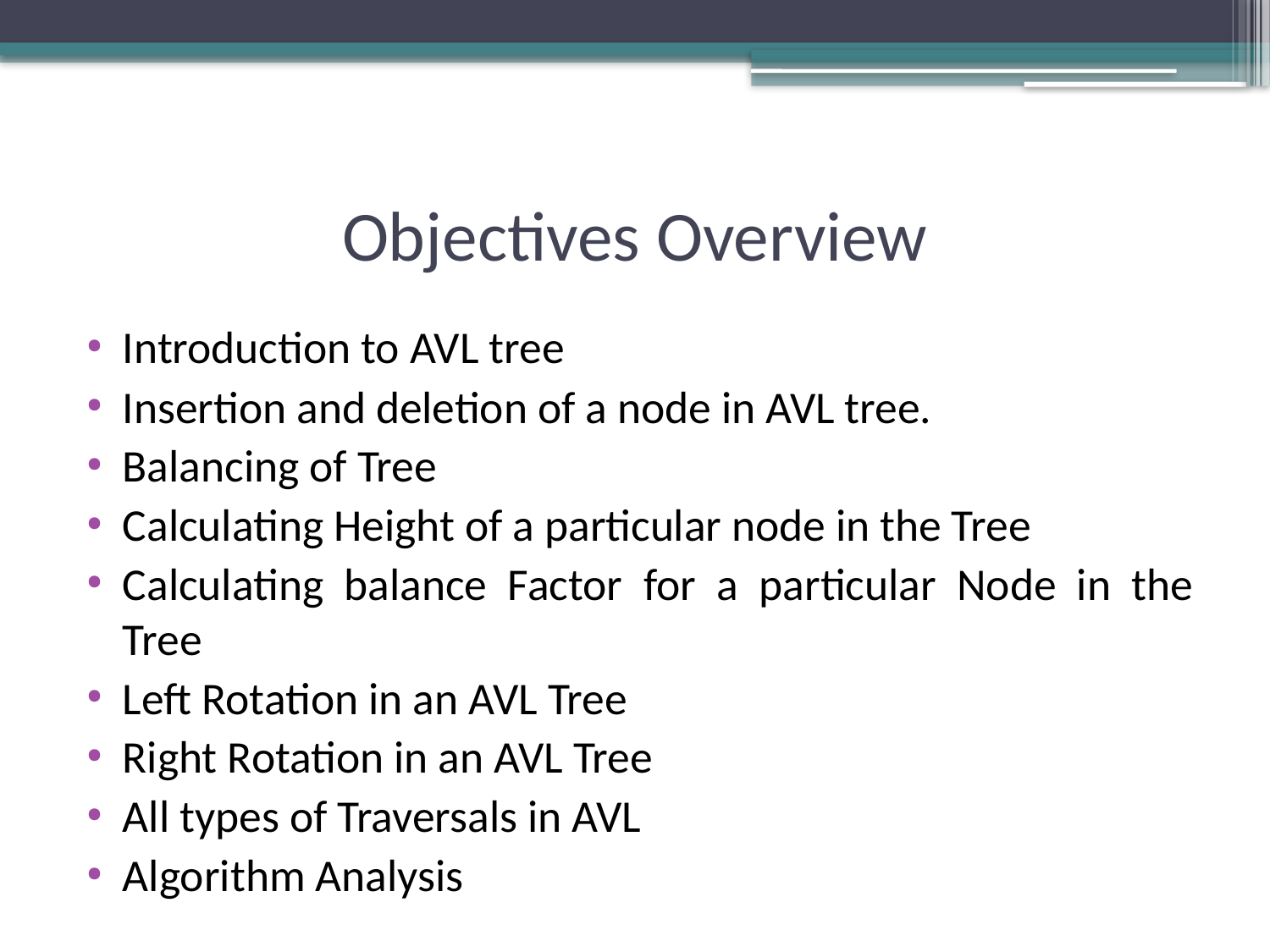

# Objectives Overview
Introduction to AVL tree
Insertion and deletion of a node in AVL tree.
Balancing of Tree
Calculating Height of a particular node in the Tree
Calculating balance Factor for a particular Node in the Tree
Left Rotation in an AVL Tree
Right Rotation in an AVL Tree
All types of Traversals in AVL
Algorithm Analysis